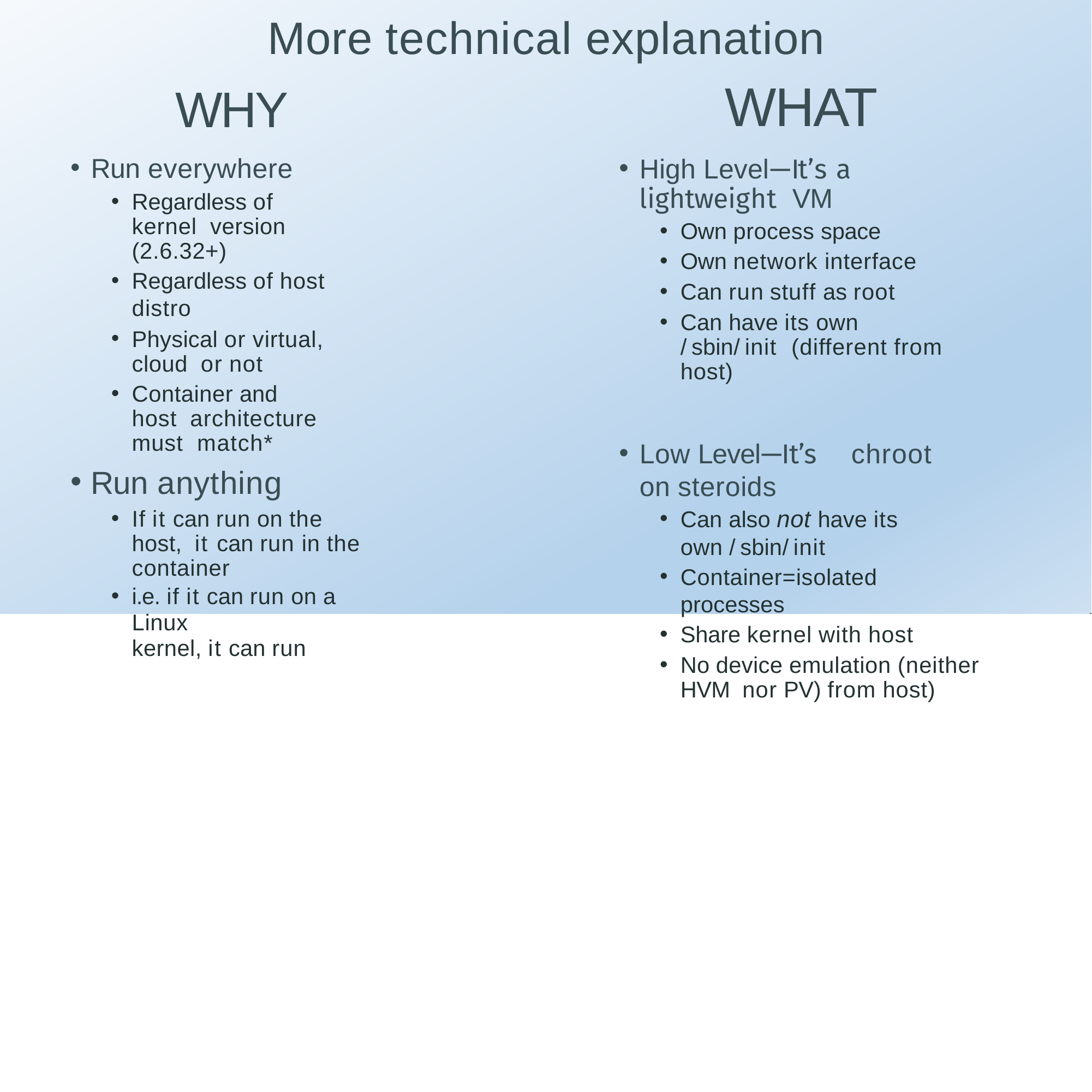

More technical explanation
WHY
Run everywhere
Regardless of kernel  version (2.6.32+)
Regardless of host distro
Physical or virtual, cloud  or not
Container and host  architecture must  match*
Run anything
If it can run on the host,  it can run in the  container
i.e. if it can run on a Linux
kernel, it can run
# WHAT
High Level—It’s a lightweight  VM
Own process space
Own network interface
Can run stuff as root
Can have its own /sbin/init  (different from host)

Low Level—It’s	chroot on steroids
Can also not have its own /sbin/init
Container=isolated processes
Share kernel with host
No device emulation (neither HVM  nor PV) from host)